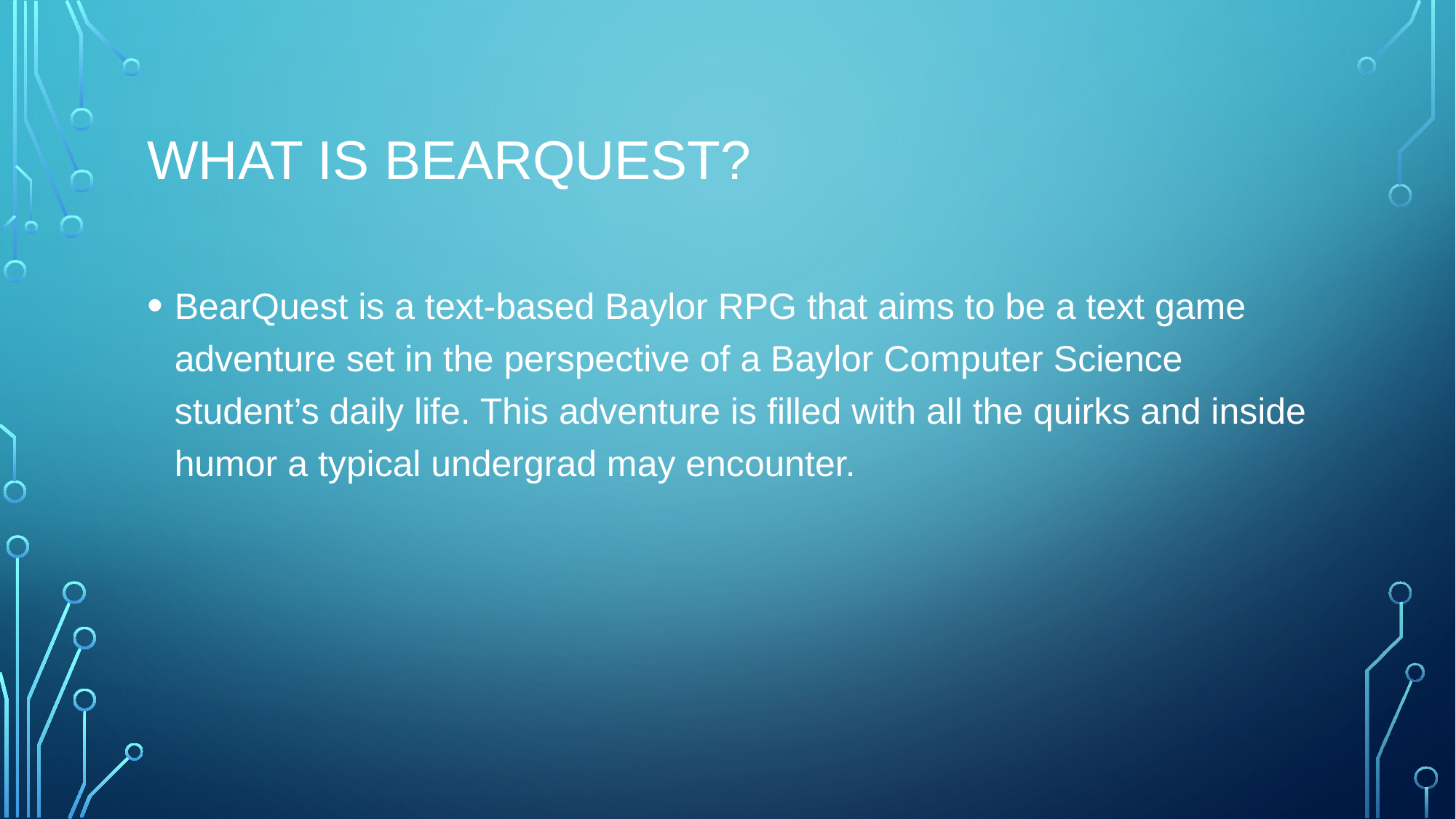

# What is bearquest?
BearQuest is a text-based Baylor RPG that aims to be a text game adventure set in the perspective of a Baylor Computer Science student’s daily life. This adventure is filled with all the quirks and inside humor a typical undergrad may encounter.